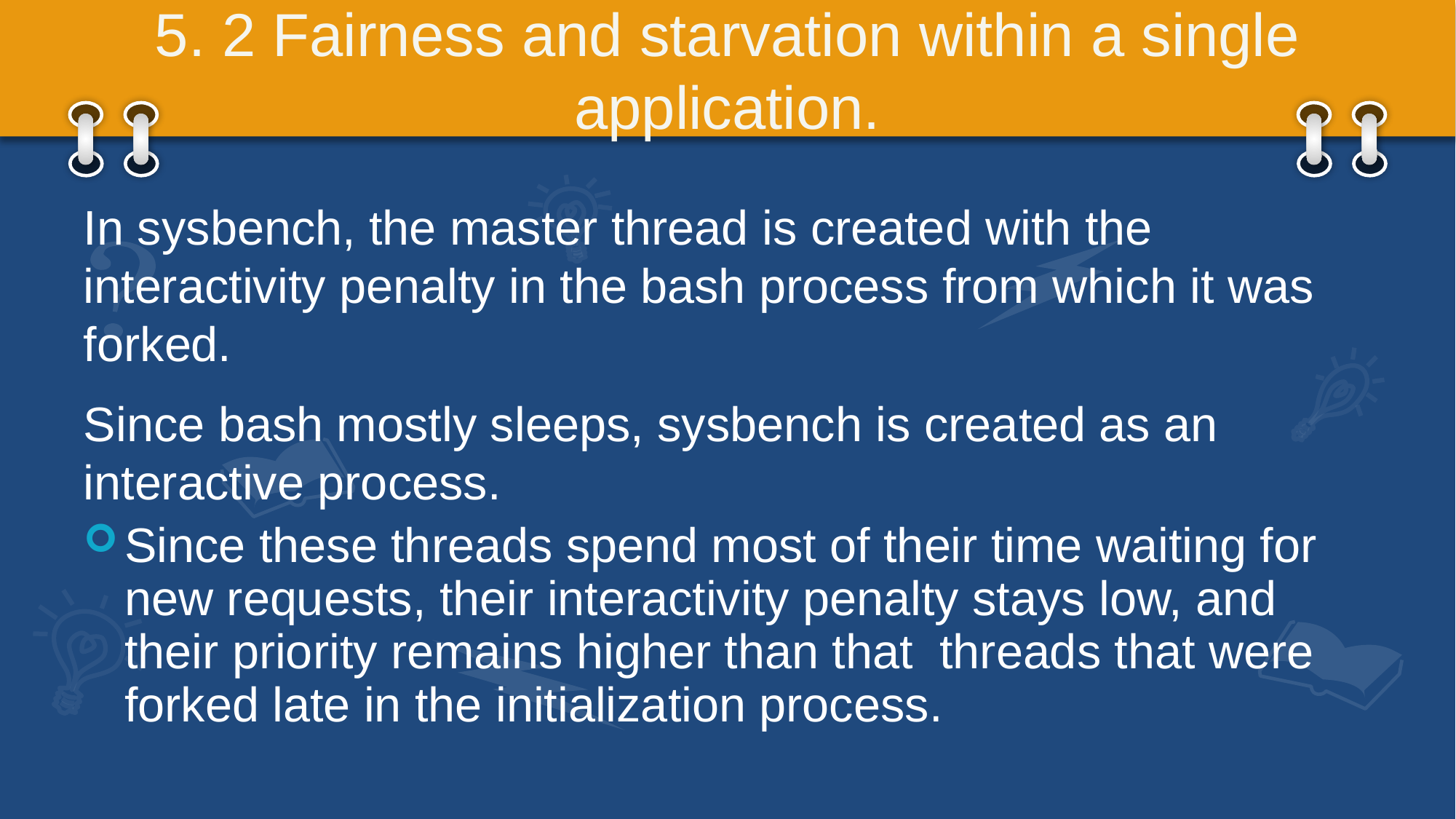

# 5. 2 Fairness and starvation within a single application.
In sysbench, the master thread is created with the interactivity penalty in the bash process from which it was forked.
Since bash mostly sleeps, sysbench is created as an interactive process.
Since these threads spend most of their time waiting for new requests, their interactivity penalty stays low, and their priority remains higher than that  threads that were forked late in the initialization process.